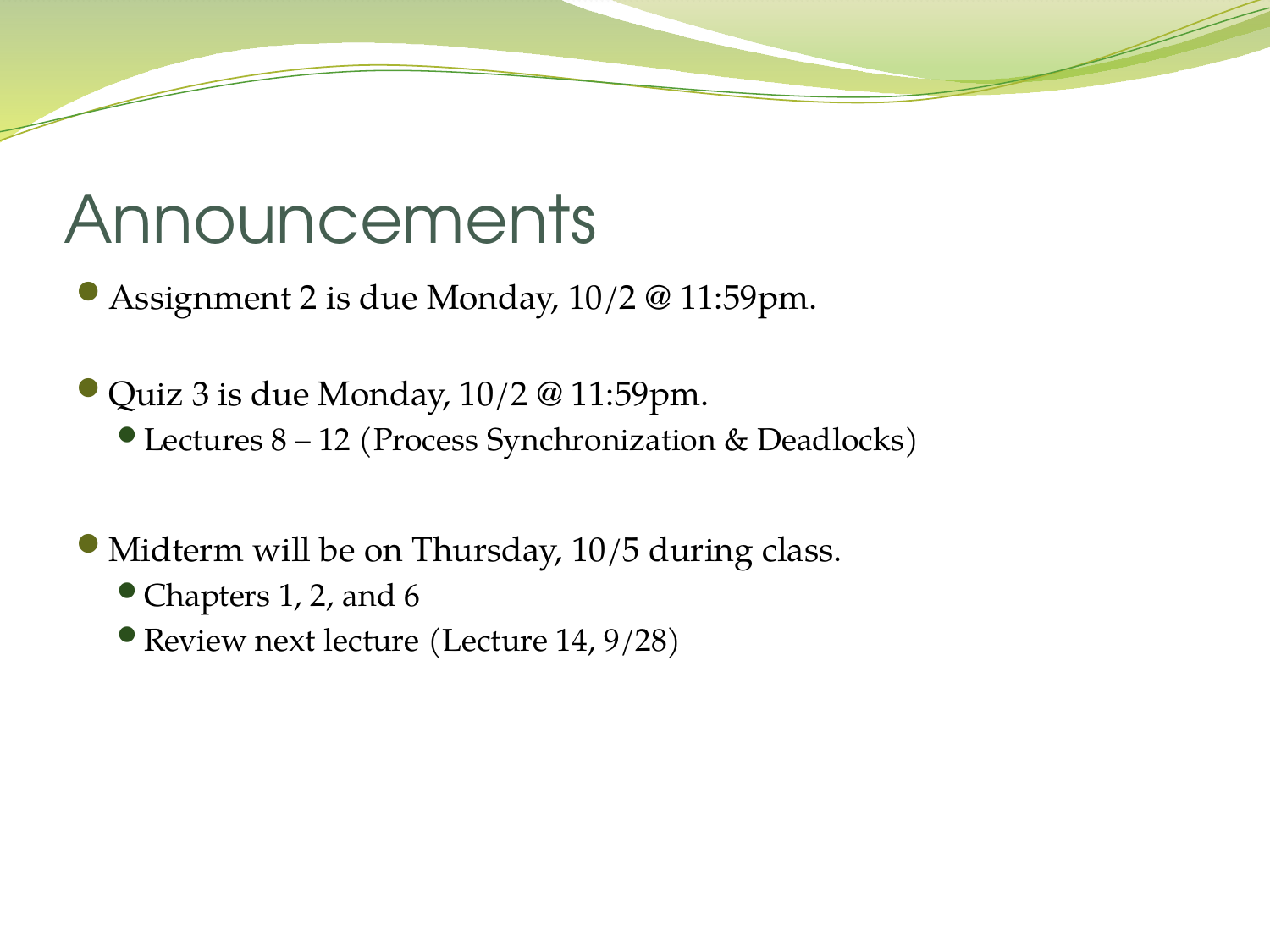

# Announcements
Assignment 2 is due Monday, 10/2 @ 11:59pm.

Quiz 3 is due Monday, 10/2 @ 11:59pm.
Lectures 8 – 12 (Process Synchronization & Deadlocks)

Midterm will be on Thursday, 10/5 during class.
Chapters 1, 2, and 6
Review next lecture (Lecture 14, 9/28)